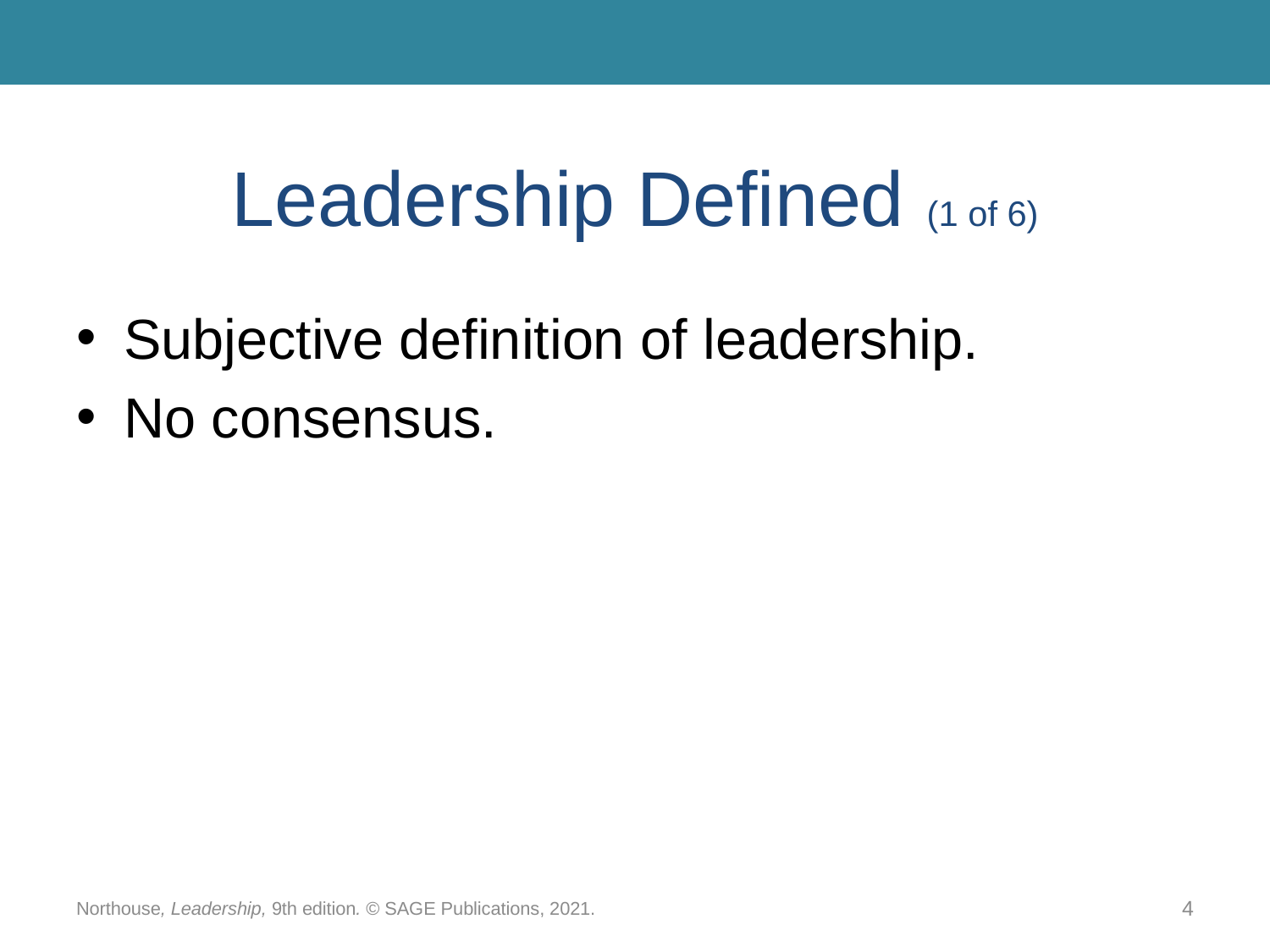

# Leadership Defined (1 of 6)
Subjective definition of leadership.
No consensus.

Northouse, Leadership, 9th edition. © SAGE Publications, 2021.
4